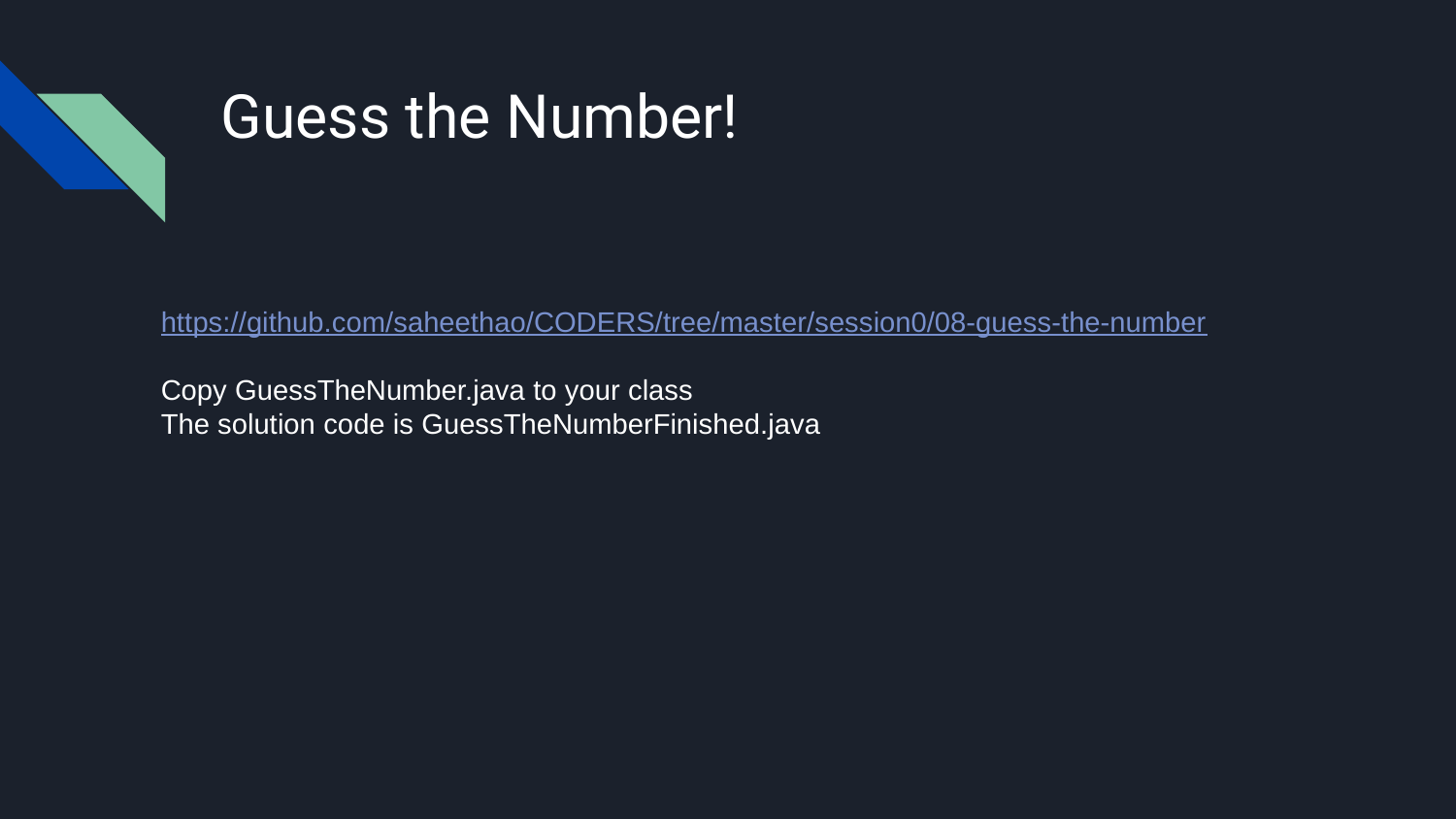

# Guess the Number!
https://github.com/saheethao/CODERS/tree/master/session0/08-guess-the-number

Copy GuessTheNumber.java to your class
The solution code is GuessTheNumberFinished.java